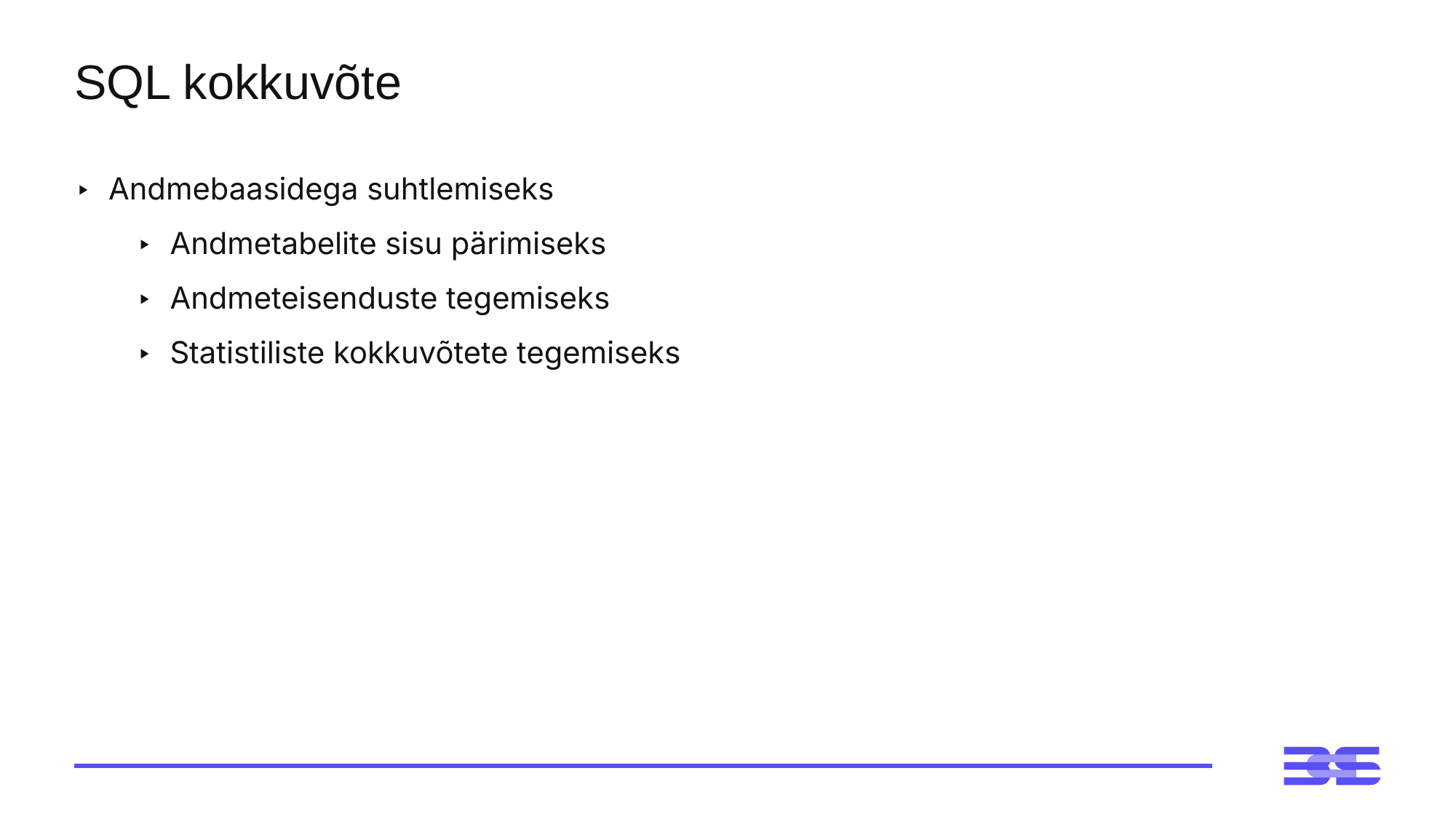

# SQL kokkuvõte
Andmebaasidega suhtlemiseks
Andmetabelite sisu pärimiseks
Andmeteisenduste tegemiseks
Statistiliste kokkuvõtete tegemiseks